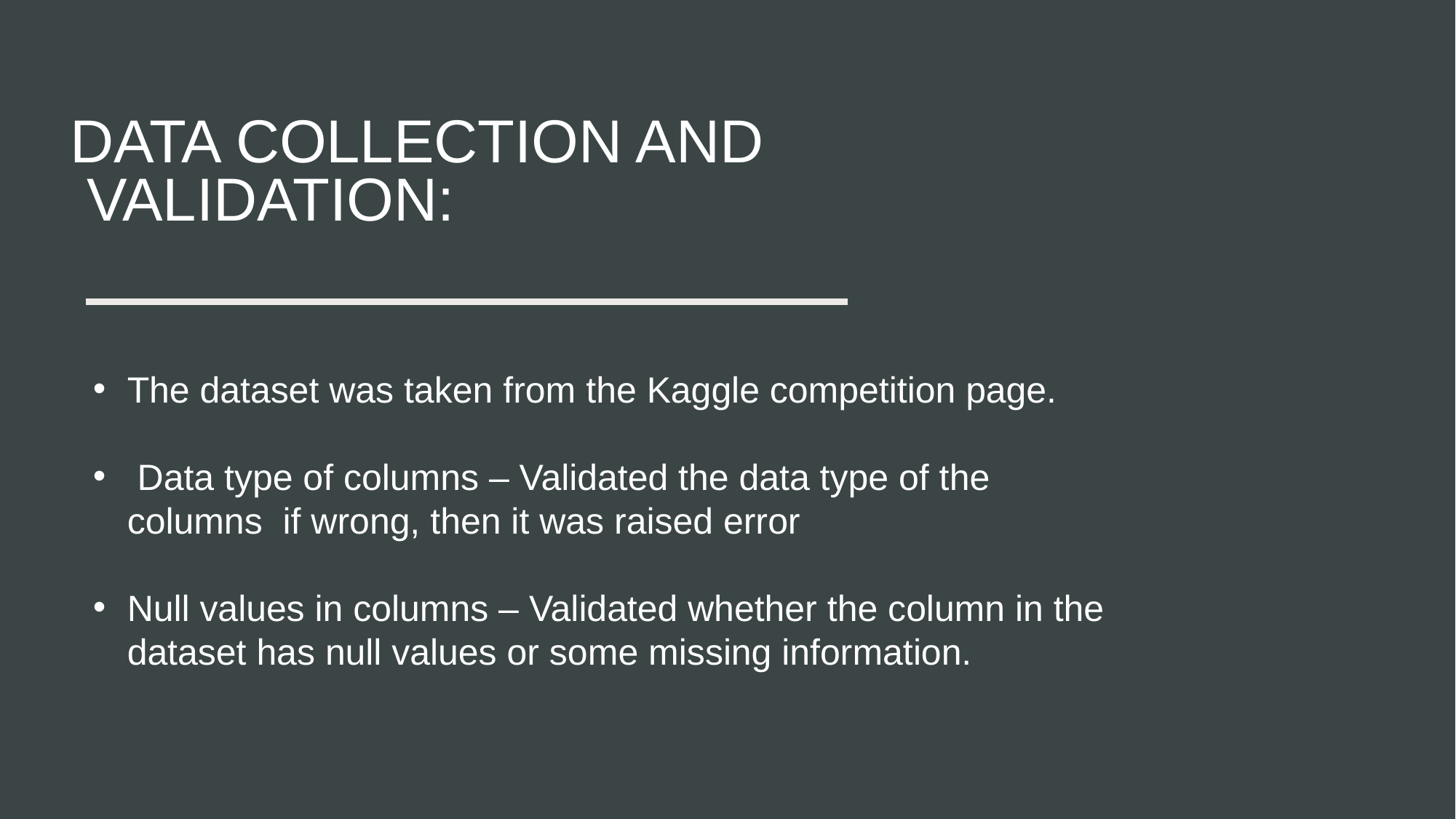

4
# Data Collection and  validation:
The dataset was taken from the Kaggle competition page.

 Data type of columns – Validated the data type of the columns  if wrong, then it was raised error

Null values in columns – Validated whether the column in the dataset has null values or some missing information.